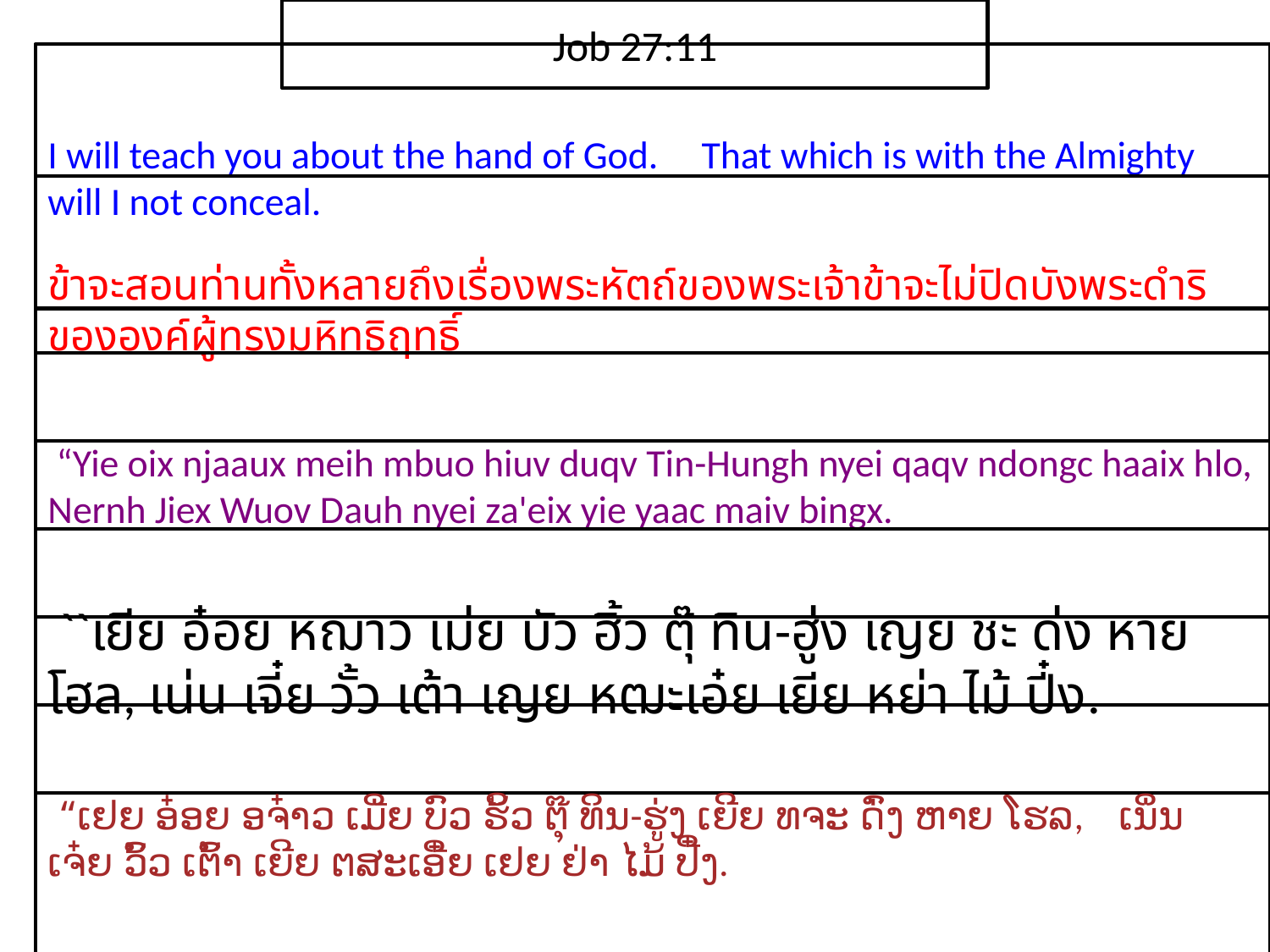

Job 27:11
I will teach you about the hand of God.     That which is with the Almighty will I not conceal.
ข้า​จะ​สอน​ท่าน​ทั้ง​หลาย​ถึง​เรื่อง​พระ​หัตถ์​ของ​พระ​เจ้าข้า​จะ​ไม่​ปิดบัง​พระ​ดำริ​ของ​องค์​ผู้​ทรง​มหิทธิ​ฤทธิ์
 “Yie oix njaaux meih mbuo hiuv duqv Tin-Hungh nyei qaqv ndongc haaix hlo, Nernh Jiex Wuov Dauh nyei za'eix yie yaac maiv bingx.
 ``เยีย อ๋อย หฌาว เม่ย บัว ฮิ้ว ตุ๊ ทิน-ฮู่ง เญย ชะ ด่ง หาย โฮล, เน่น เจี๋ย วั้ว เต้า เญย หฒะเอ๋ย เยีย หย่า ไม้ ปี๋ง.
 “ເຢຍ ອ໋ອຍ ອຈ໋າວ ເມີ່ຍ ບົວ ຮິ້ວ ຕຸ໊ ທິນ-ຮູ່ງ ເຍີຍ ທຈະ ດົ່ງ ຫາຍ ໂຮລ,    ເນິ່ນ ເຈ໋ຍ ວົ້ວ ເຕົ້າ ເຍີຍ ຕສະເອີ໋ຍ ເຢຍ ຢ່າ ໄມ້ ປີ໋ງ.